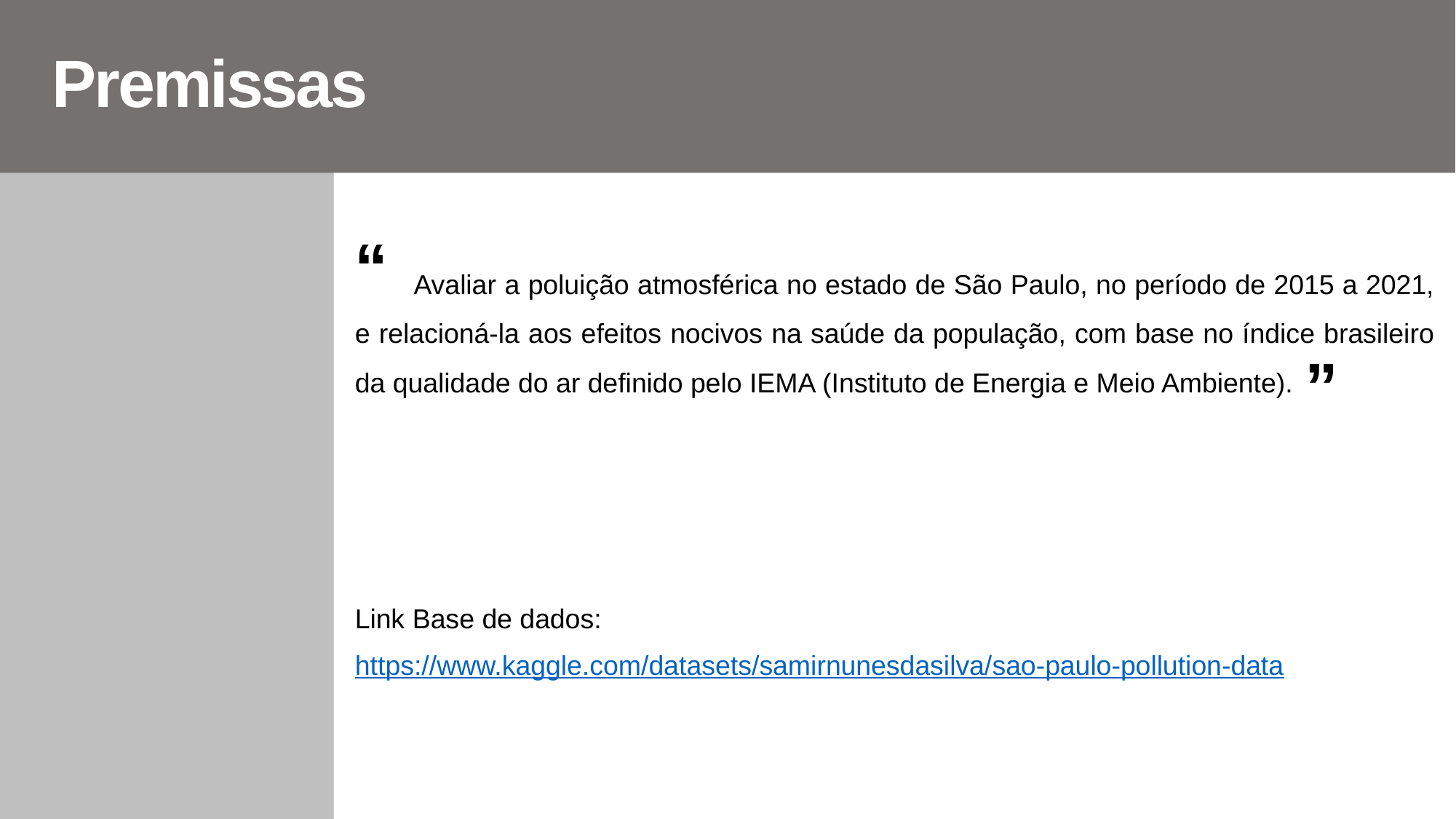

Premissas
“
       Avaliar a poluição atmosférica no estado de São Paulo, no período de 2015 a 2021, e relacioná-la aos efeitos nocivos na saúde da população, com base no índice brasileiro da qualidade do ar definido pelo IEMA (Instituto de Energia e Meio Ambiente).

Link Base de dados:
https://www.kaggle.com/datasets/samirnunesdasilva/sao-paulo-pollution-data
”